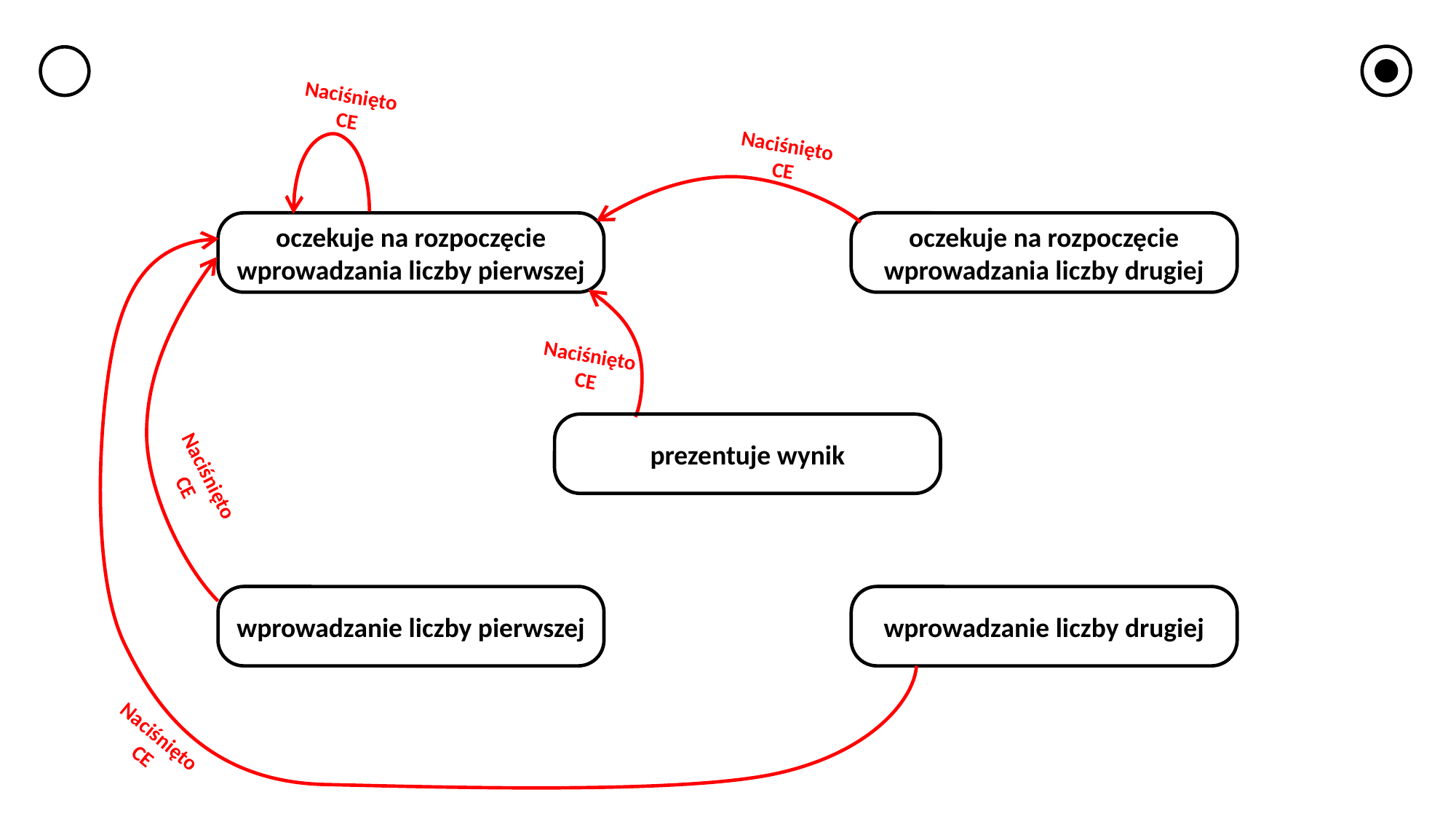

Naciśnięto
CE
Naciśnięto
CE

oczekuje na rozpoczęcie wprowadzania liczby pierwszej
oczekuje na rozpoczęcie wprowadzania liczby drugiej

Naciśnięto
CE

prezentuje wynik
Naciśnięto
CE
wprowadzanie liczby pierwszej
wprowadzanie liczby drugiej
Naciśnięto
CE